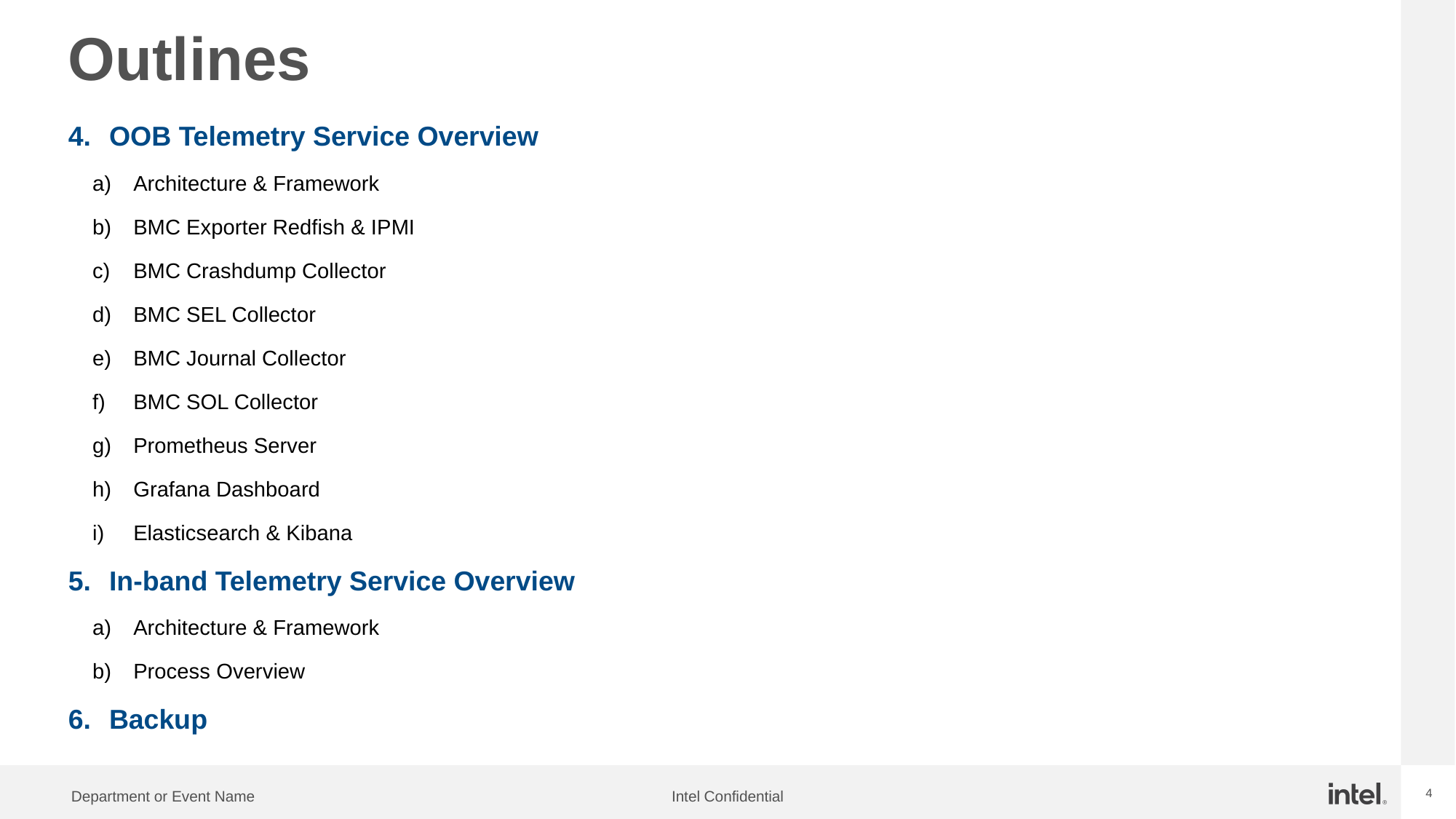

# Outlines
OOB Telemetry Service Overview
Architecture & Framework
BMC Exporter Redfish & IPMI
BMC Crashdump Collector
BMC SEL Collector
BMC Journal Collector
BMC SOL Collector
Prometheus Server
Grafana Dashboard
Elasticsearch & Kibana
In-band Telemetry Service Overview
Architecture & Framework
Process Overview
Backup